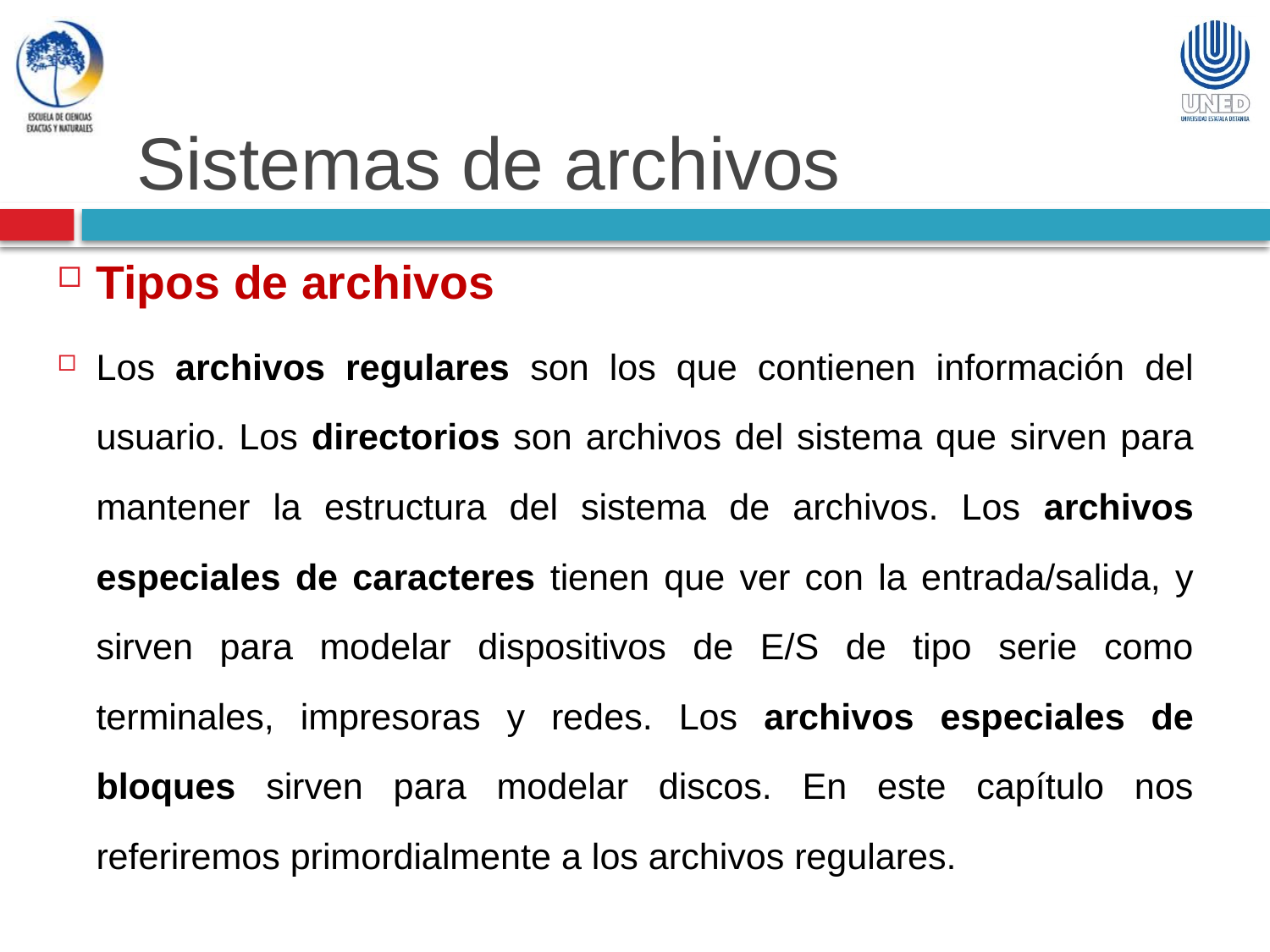

Sistemas de archivos
Tipos de archivos
Los archivos regulares son los que contienen información del usuario. Los directorios son archivos del sistema que sirven para mantener la estructura del sistema de archivos. Los archivos especiales de caracteres tienen que ver con la entrada/salida, y sirven para modelar dispositivos de E/S de tipo serie como terminales, impresoras y redes. Los archivos especiales de bloques sirven para modelar discos. En este capítulo nos referiremos primordialmente a los archivos regulares.